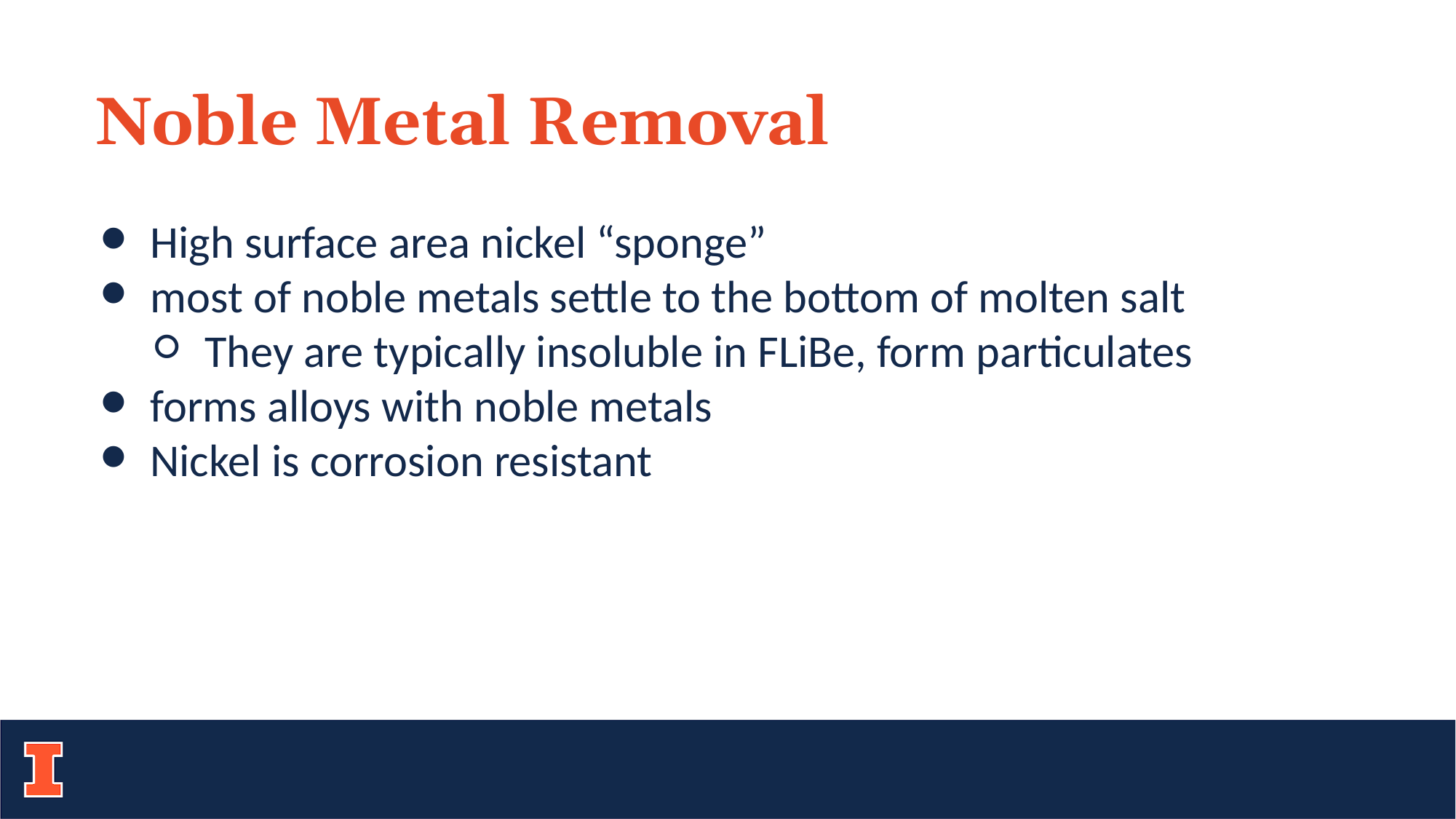

Noble Metal Removal
High surface area nickel “sponge”
most of noble metals settle to the bottom of molten salt
They are typically insoluble in FLiBe, form particulates
forms alloys with noble metals
Nickel is corrosion resistant